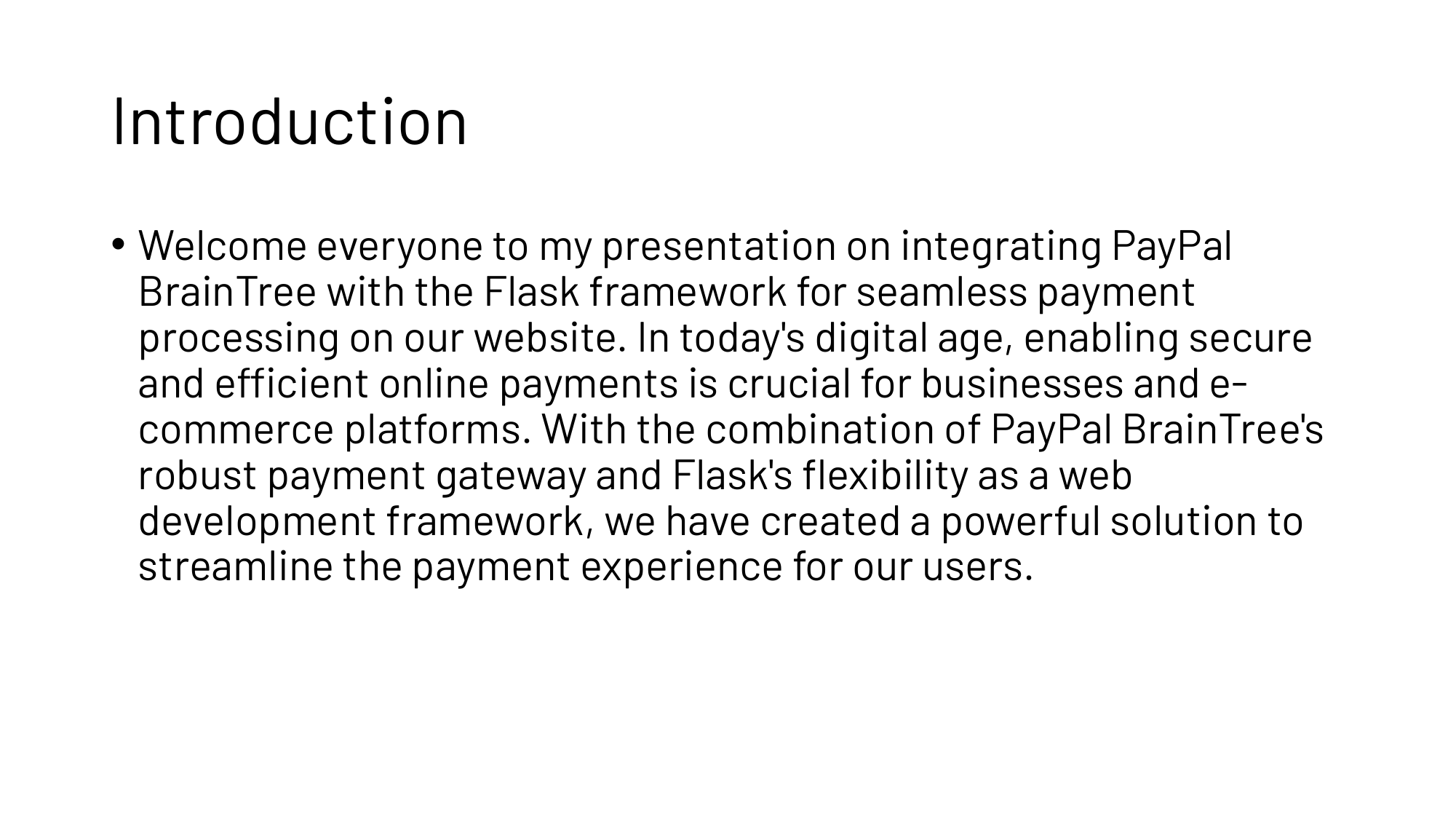

# Introduction
Welcome everyone to my presentation on integrating PayPal BrainTree with the Flask framework for seamless payment processing on our website. In today's digital age, enabling secure and efficient online payments is crucial for businesses and e-commerce platforms. With the combination of PayPal BrainTree's robust payment gateway and Flask's flexibility as a web development framework, we have created a powerful solution to streamline the payment experience for our users.